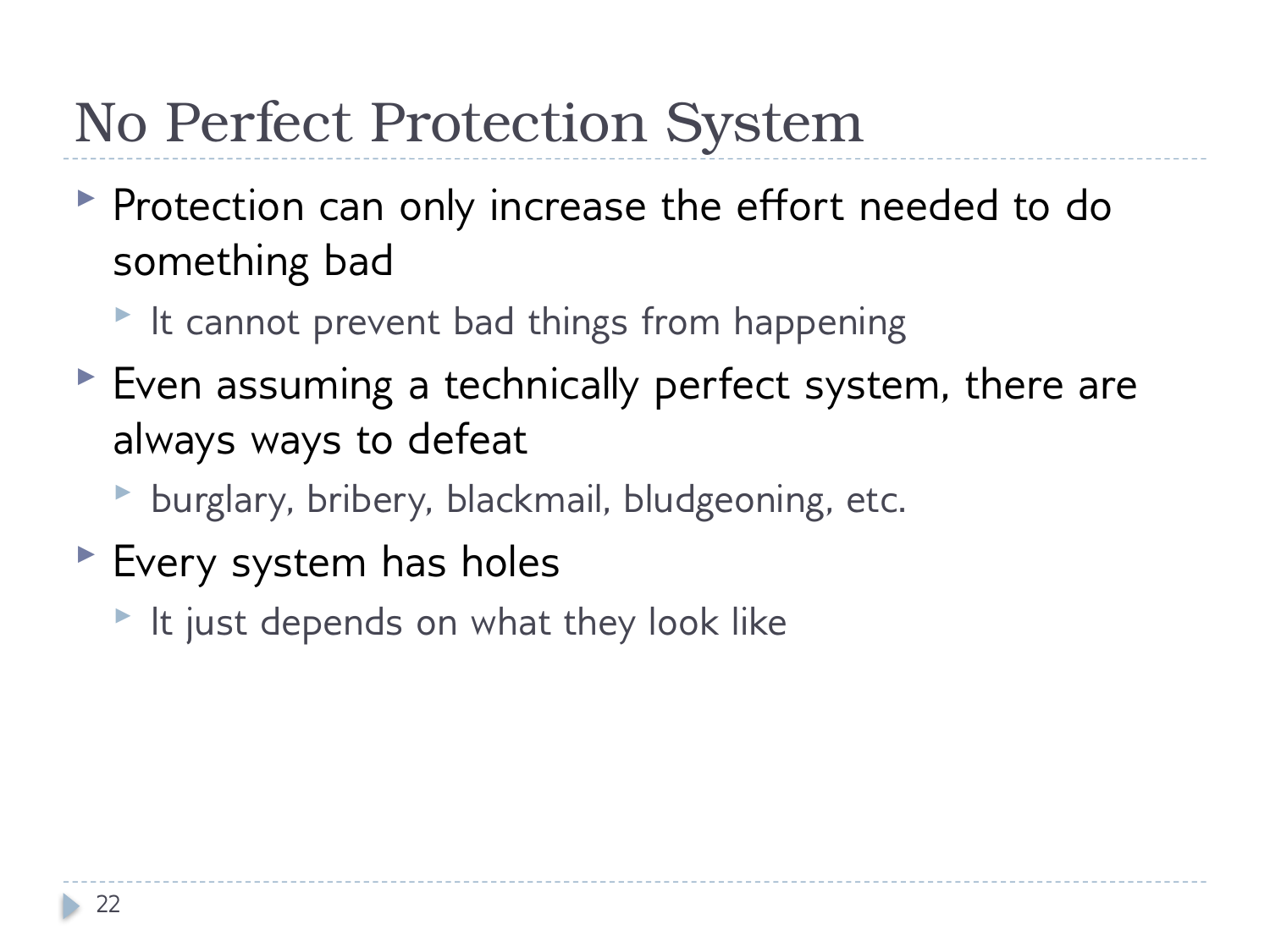

# No Perfect Protection System
Protection can only increase the effort needed to do something bad
It cannot prevent bad things from happening
Even assuming a technically perfect system, there are always ways to defeat
burglary, bribery, blackmail, bludgeoning, etc.
Every system has holes
It just depends on what they look like
22